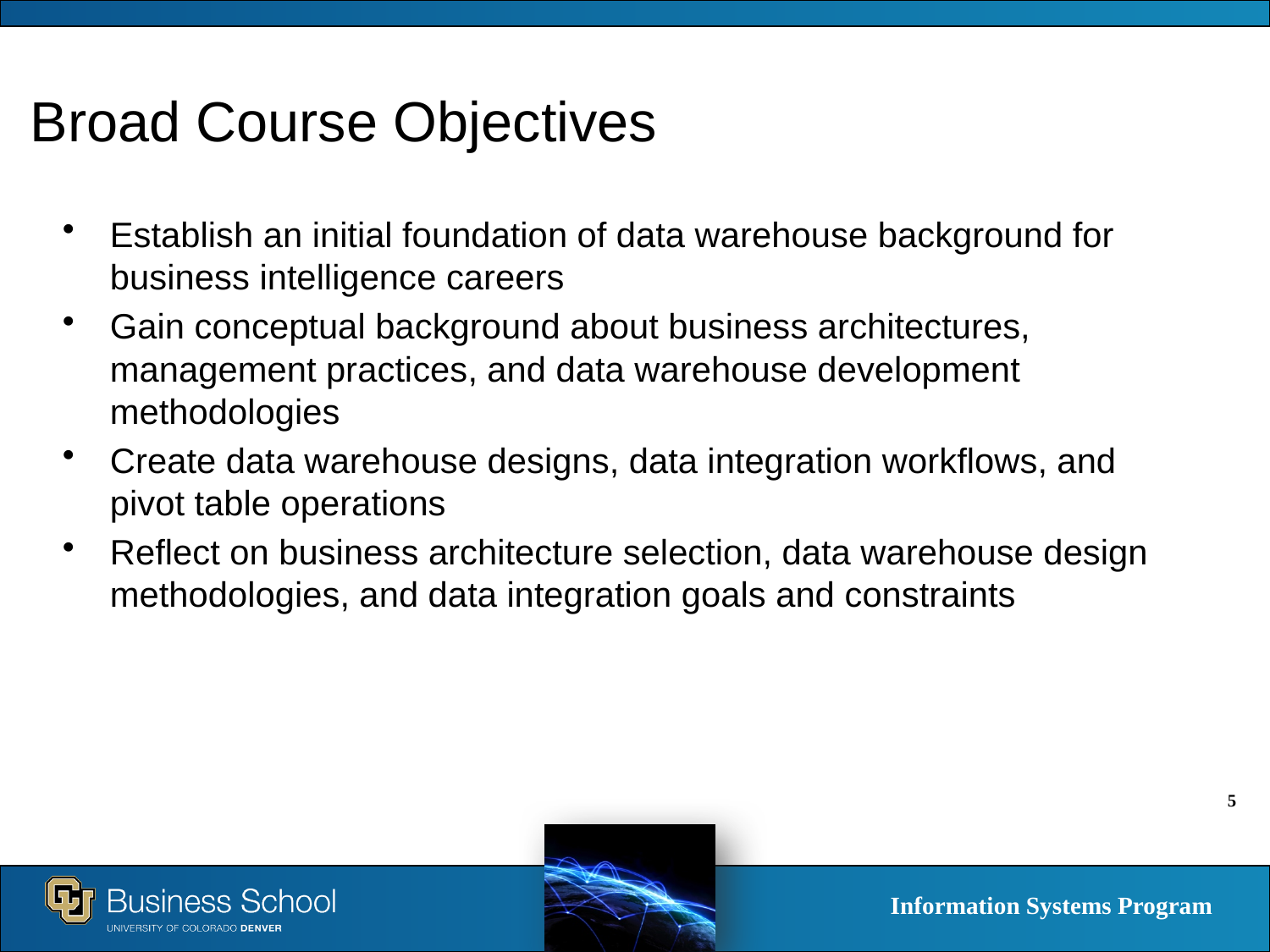

Broad Course Objectives
Establish an initial foundation of data warehouse background for business intelligence careers
Gain conceptual background about business architectures, management practices, and data warehouse development methodologies
Create data warehouse designs, data integration workflows, and pivot table operations
Reflect on business architecture selection, data warehouse design methodologies, and data integration goals and constraints